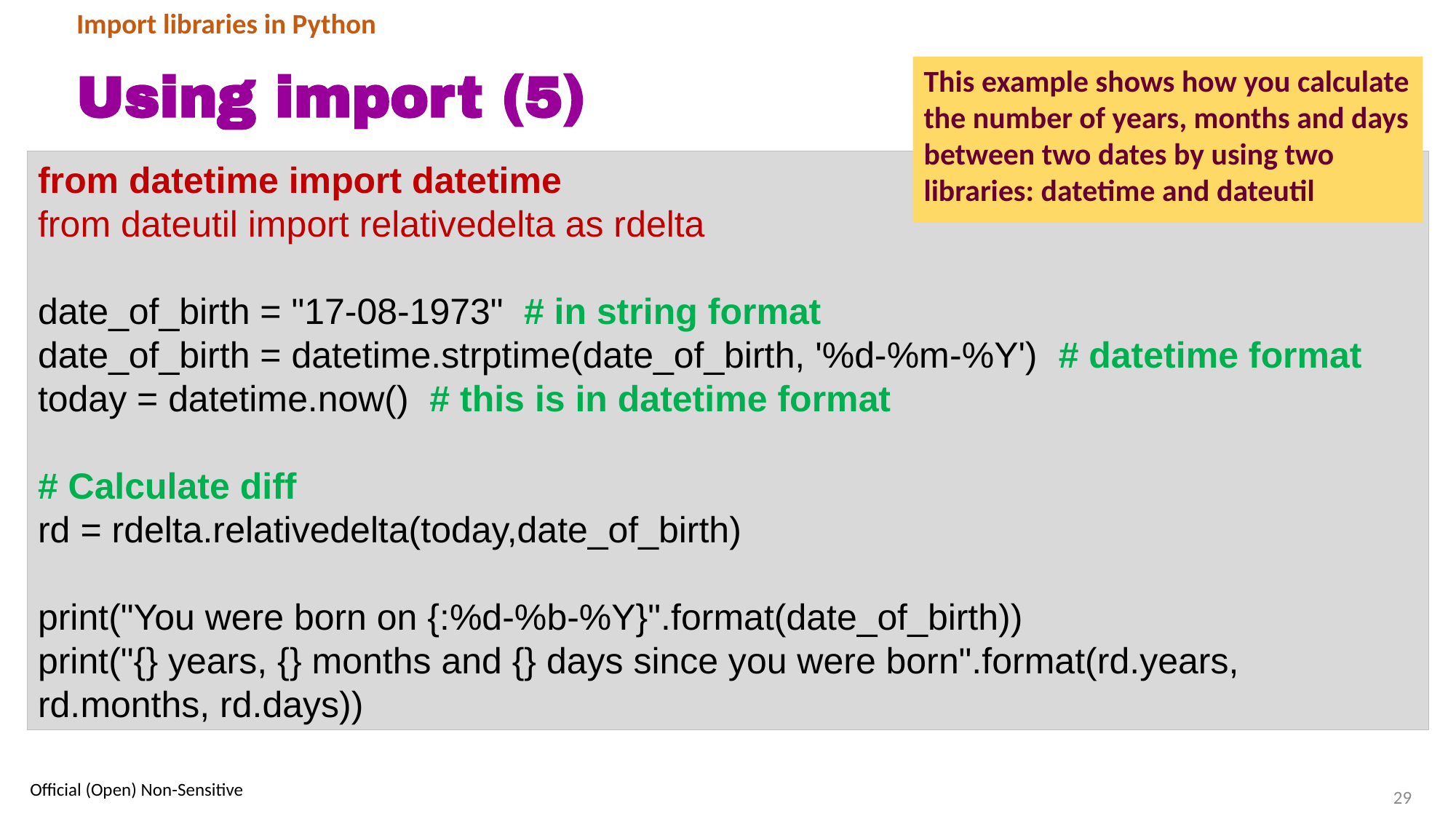

Import libraries in Python
# Using import (5)
This example shows how you calculate the number of years, months and days between two dates by using two libraries: datetime and dateutil

from datetime import datetime
from dateutil import relativedelta as rdelta

date_of_birth = "17-08-1973"  # in string format
date_of_birth = datetime.strptime(date_of_birth, '%d-%m-%Y')  # datetime format
today = datetime.now()  # this is in datetime format

# Calculate diff
rd = rdelta.relativedelta(today,date_of_birth)

print("You were born on {:%d-%b-%Y}".format(date_of_birth))
print("{} years, {} months and {} days since you were born".format(rd.years, rd.months, rd.days))
Official (Open) Non-Sensitive
29